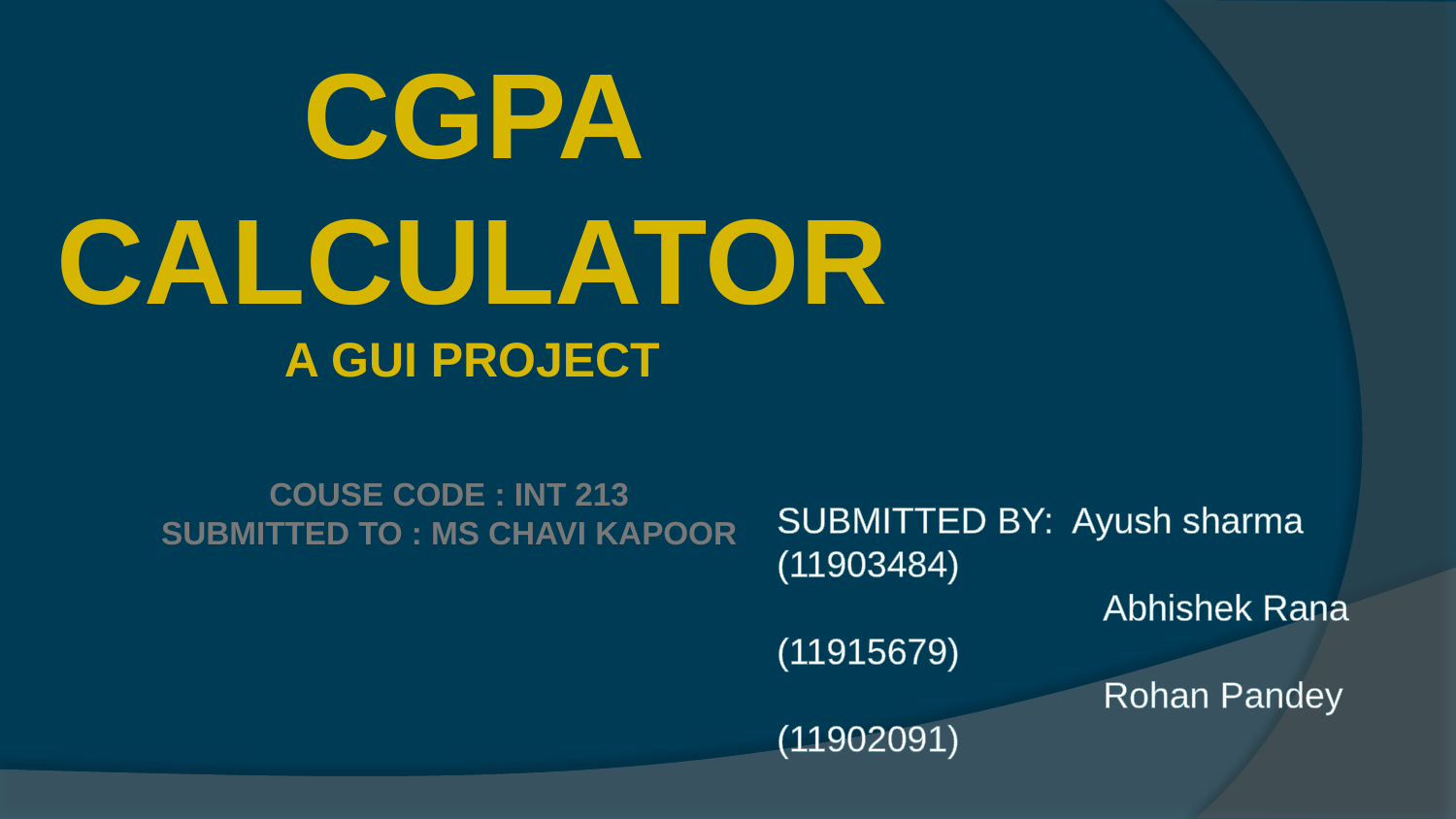

# CGPA CALCULATOR A GUI PROJECT
COUSE CODE : INT 213
SUBMITTED TO : MS CHAVI KAPOOR
SUBMITTED BY:  Ayush sharma  (11903484)
                                Abhishek Rana  (11915679)
                                Rohan Pandey  (11902091)